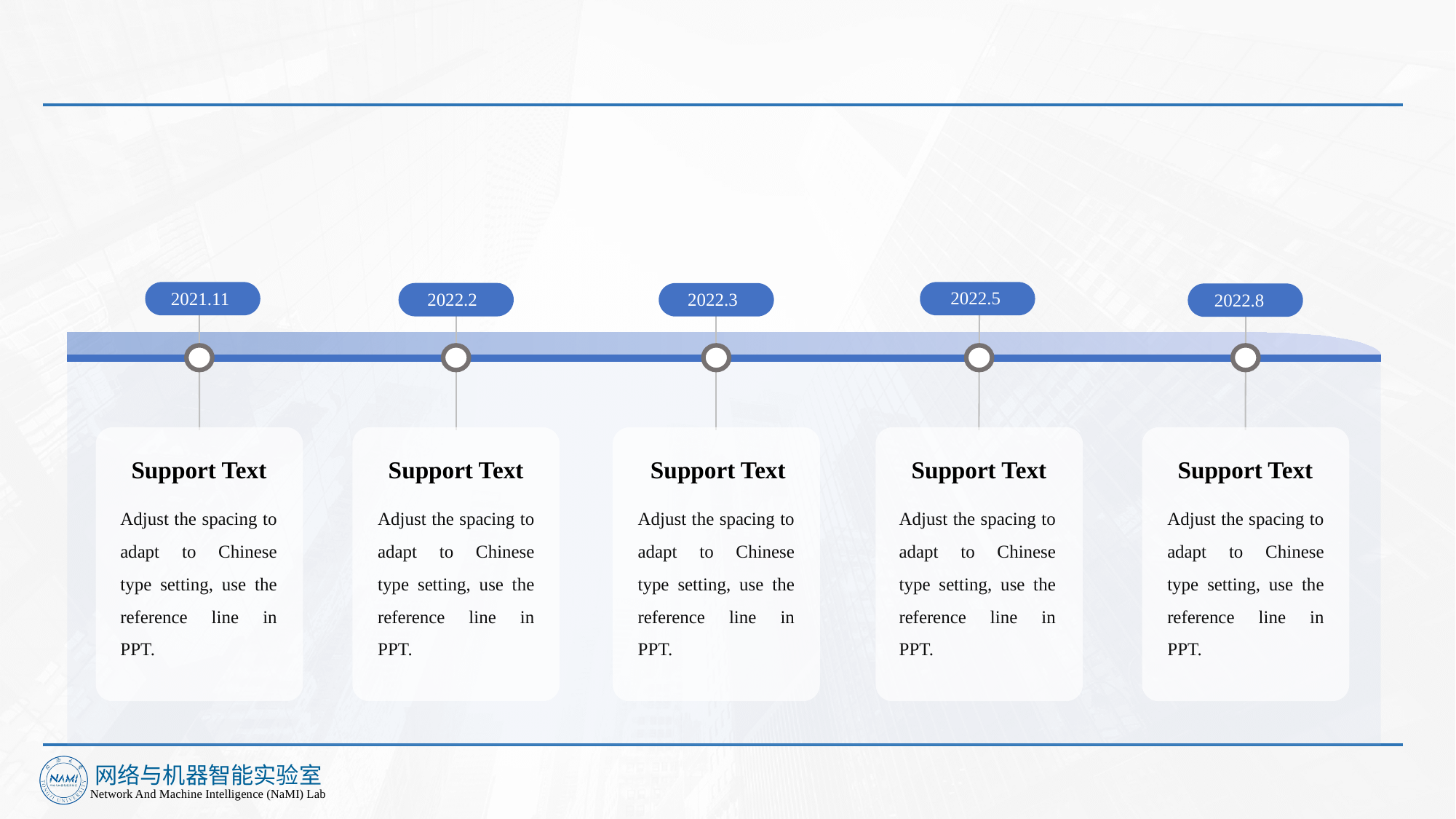

#

2022.5
2021.11

2022.2
2022.3

2022.8

Support Text
Support Text
Support Text
Support Text
Support Text
Adjust the spacing to adapt to Chinese type setting, use the reference line in PPT.
Adjust the spacing to adapt to Chinese type setting, use the reference line in PPT.
Adjust the spacing to adapt to Chinese type setting, use the reference line in PPT.
Adjust the spacing to adapt to Chinese type setting, use the reference line in PPT.
Adjust the spacing to adapt to Chinese type setting, use the reference line in PPT.